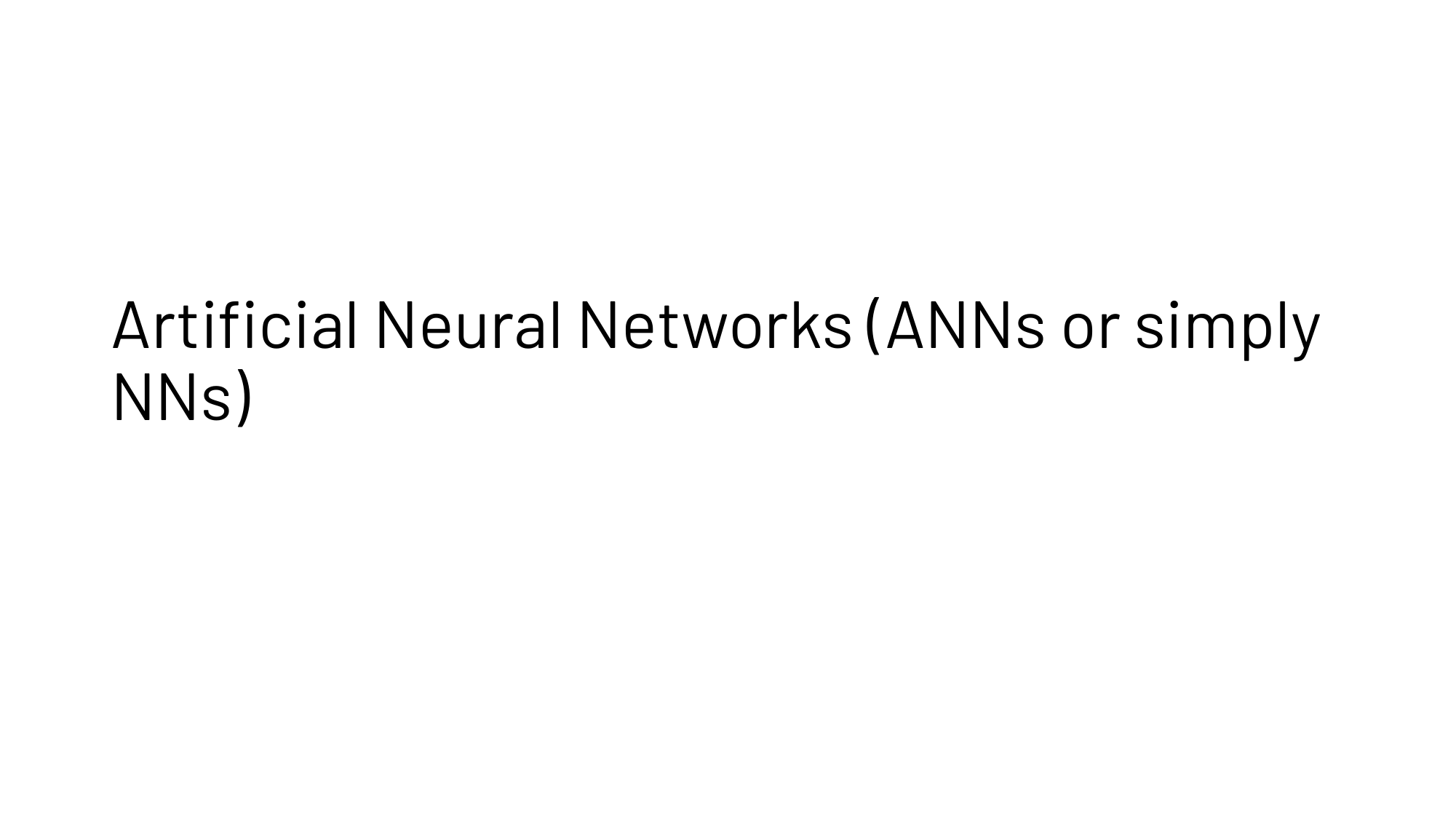

# Artificial Neural Networks (ANNs or simply NNs)